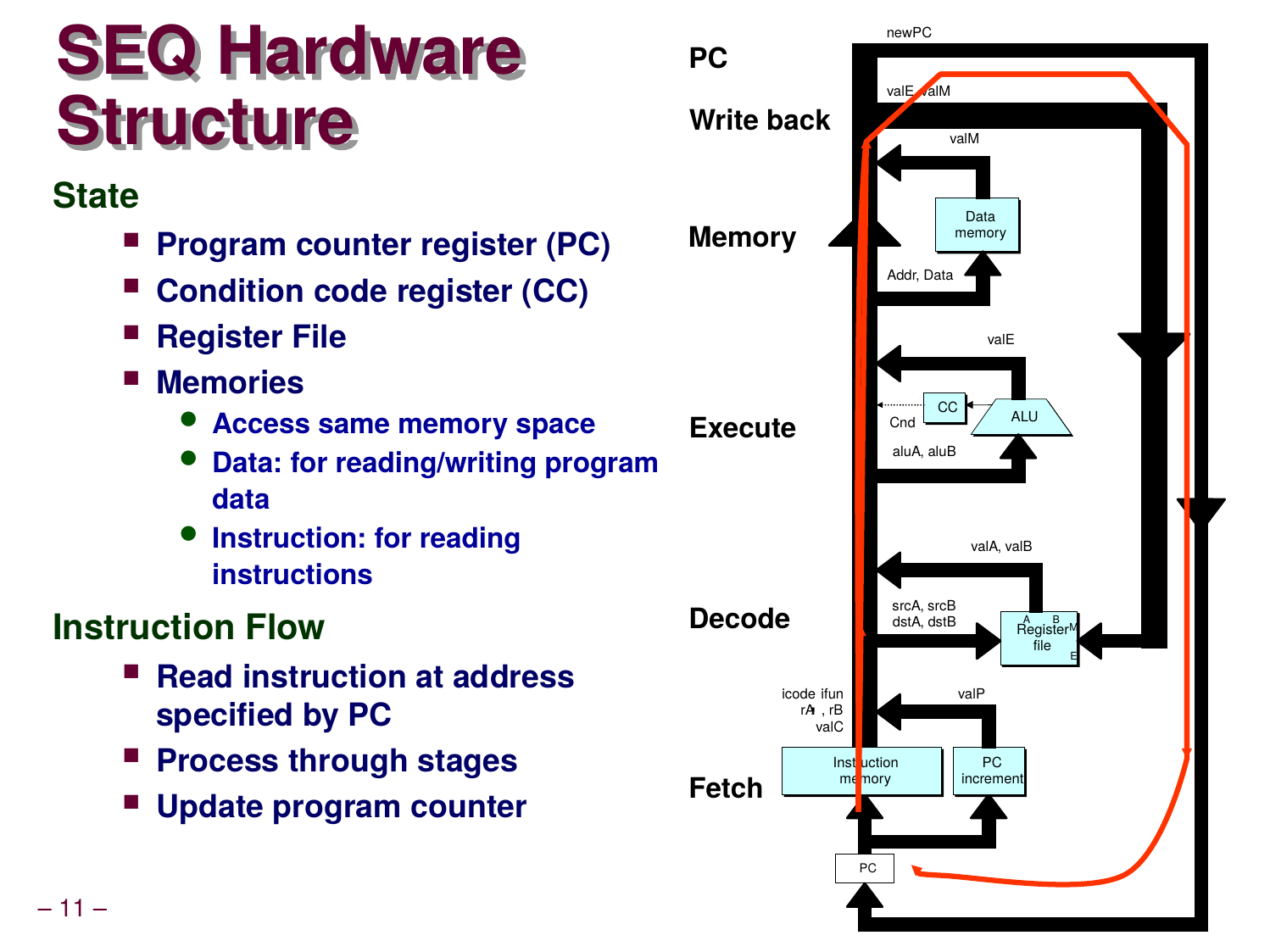

newPC

# SEQ Hardware Structure
PC

valE
,
valM

Write back

valM

State
Program counter register (PC)
Condition code register (CC)
Register File
Memories
Access same memory space
Data: for reading/writing program data
Instruction: for reading instructions
Instruction Flow
Read instruction at address specified by PC
Process through stages
Update program counter

Data
Data

Memory
memory
memory

Addr
, Data

valE

CC

CC

ALU

ALU
Execute
Cnd

aluA
,
aluB

valA
,
valB

srcA
,
srcB
Decode

A
A
B
B
dstA
,
dstB

M
M
Register
Register

Register
Register

file
file
file
file

E
E

icode
,
ifun
valP

rA
,
rB

valC

Instruction
PC
Instruction
PC

memory
increment
Fetch
memory
increment

PC